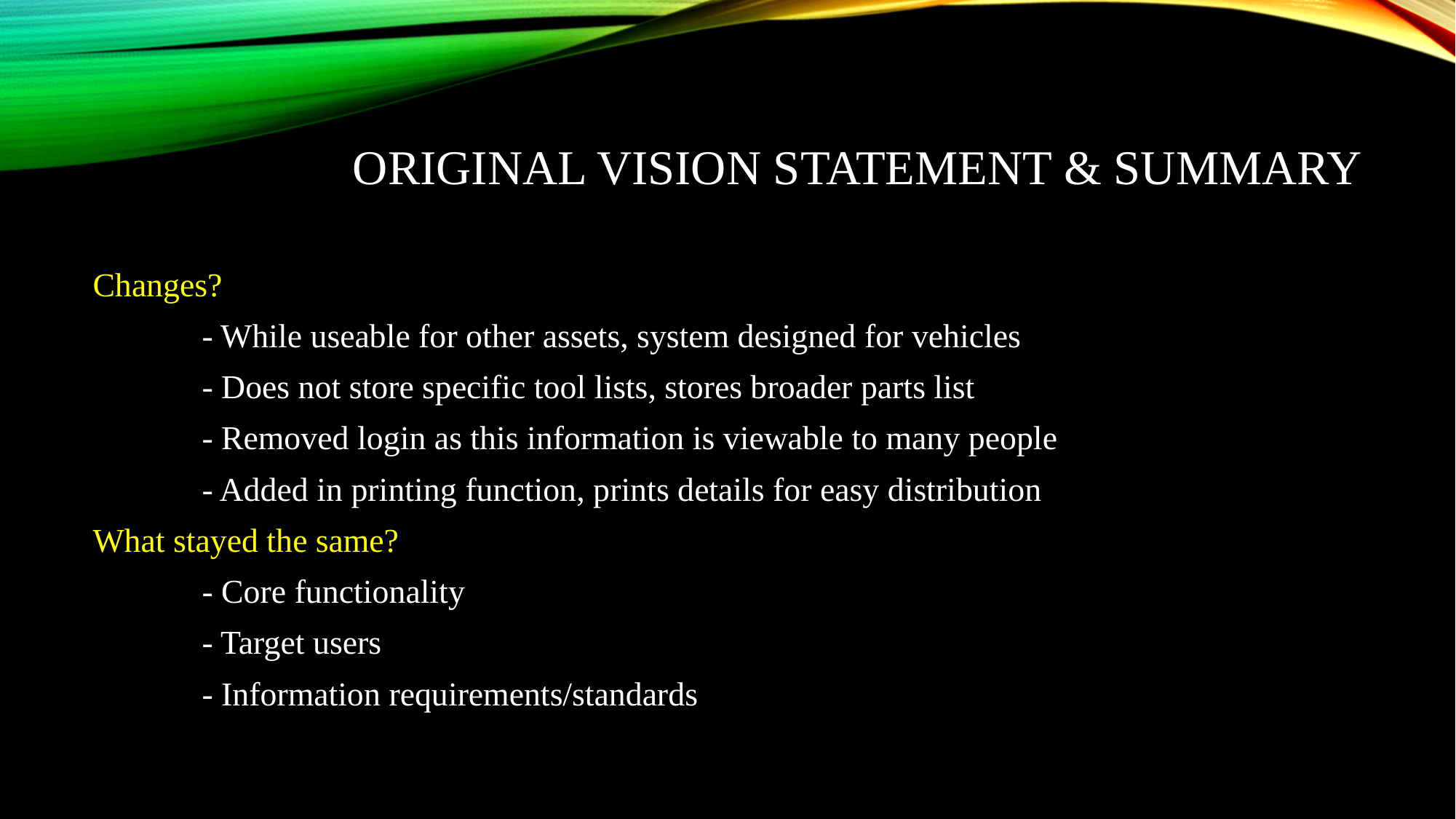

# Original Vision statement & Summary
Changes?
	- While useable for other assets, system designed for vehicles
	- Does not store specific tool lists, stores broader parts list
	- Removed login as this information is viewable to many people
	- Added in printing function, prints details for easy distribution
What stayed the same?
	- Core functionality
	- Target users
	- Information requirements/standards